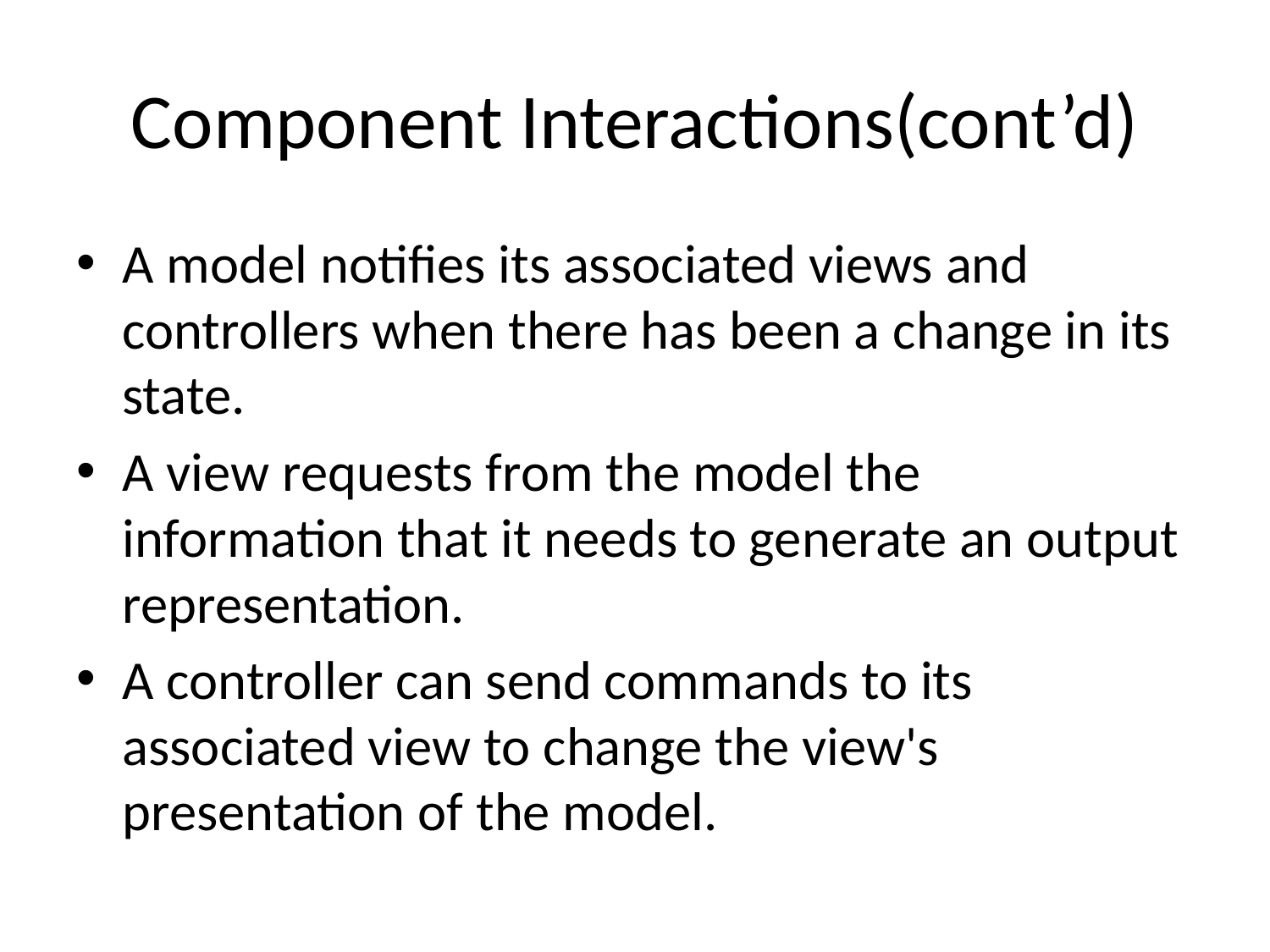

# Component Interactions(cont’d)
A model notifies its associated views and controllers when there has been a change in its state.
A view requests from the model the information that it needs to generate an output representation.
A controller can send commands to its associated view to change the view's presentation of the model.